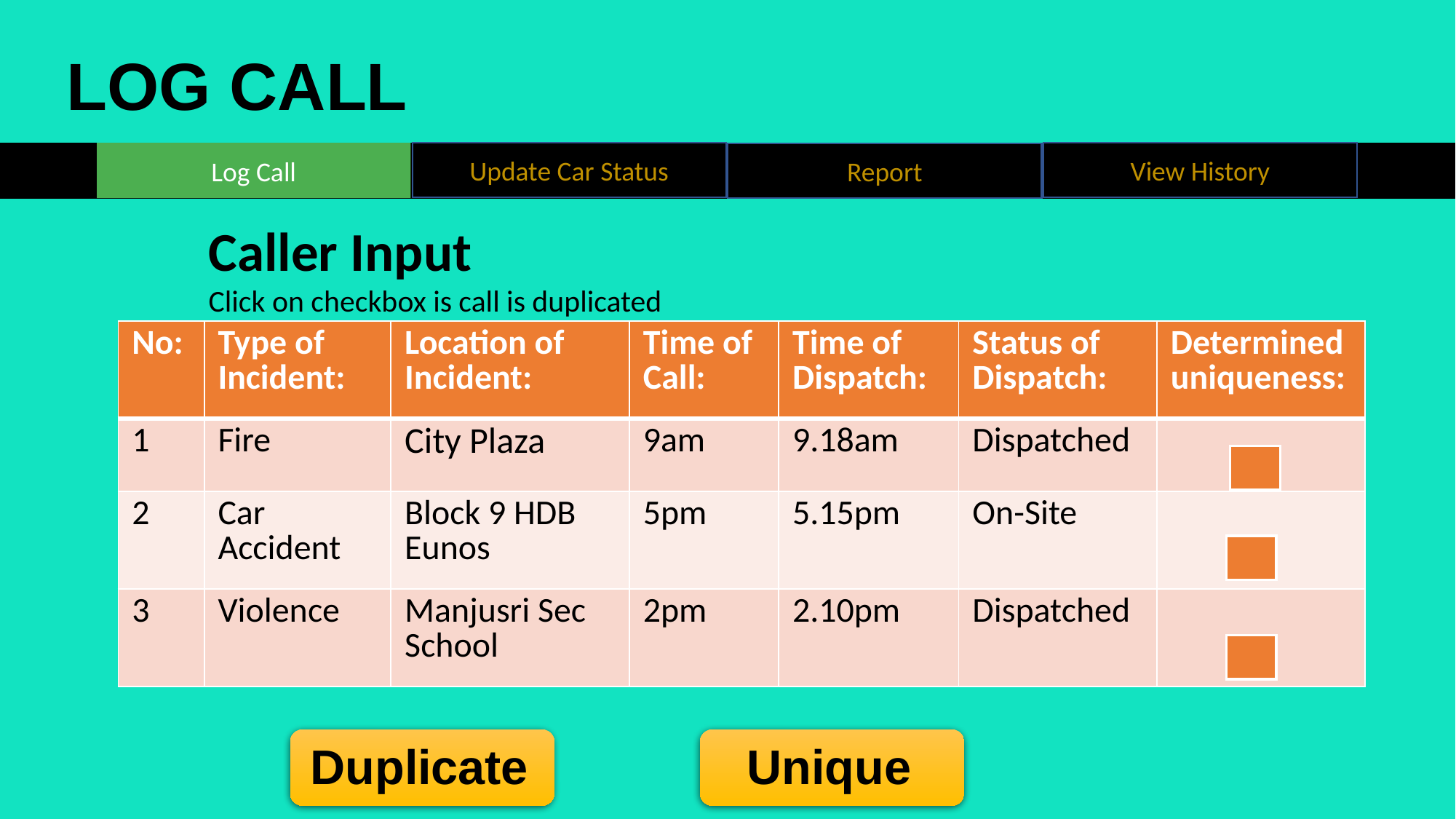

LOG CALL
Log Call
Update Car Status
View History

Report
Caller Input
Click on checkbox is call is duplicated
| No: | Type of Incident: | Location of Incident: | Time of Call: | Time of Dispatch: | Status of Dispatch: | Determined uniqueness: |
| --- | --- | --- | --- | --- | --- | --- |
| 1 | Fire | City Plaza | 9am | 9.18am | Dispatched |  |
| 2 | Car Accident | Block 9 HDB Eunos | 5pm | 5.15pm | On-Site |  |
| 3 | Violence | Manjusri Sec School | 2pm | 2.10pm | Dispatched |  |

Duplicate
Unique